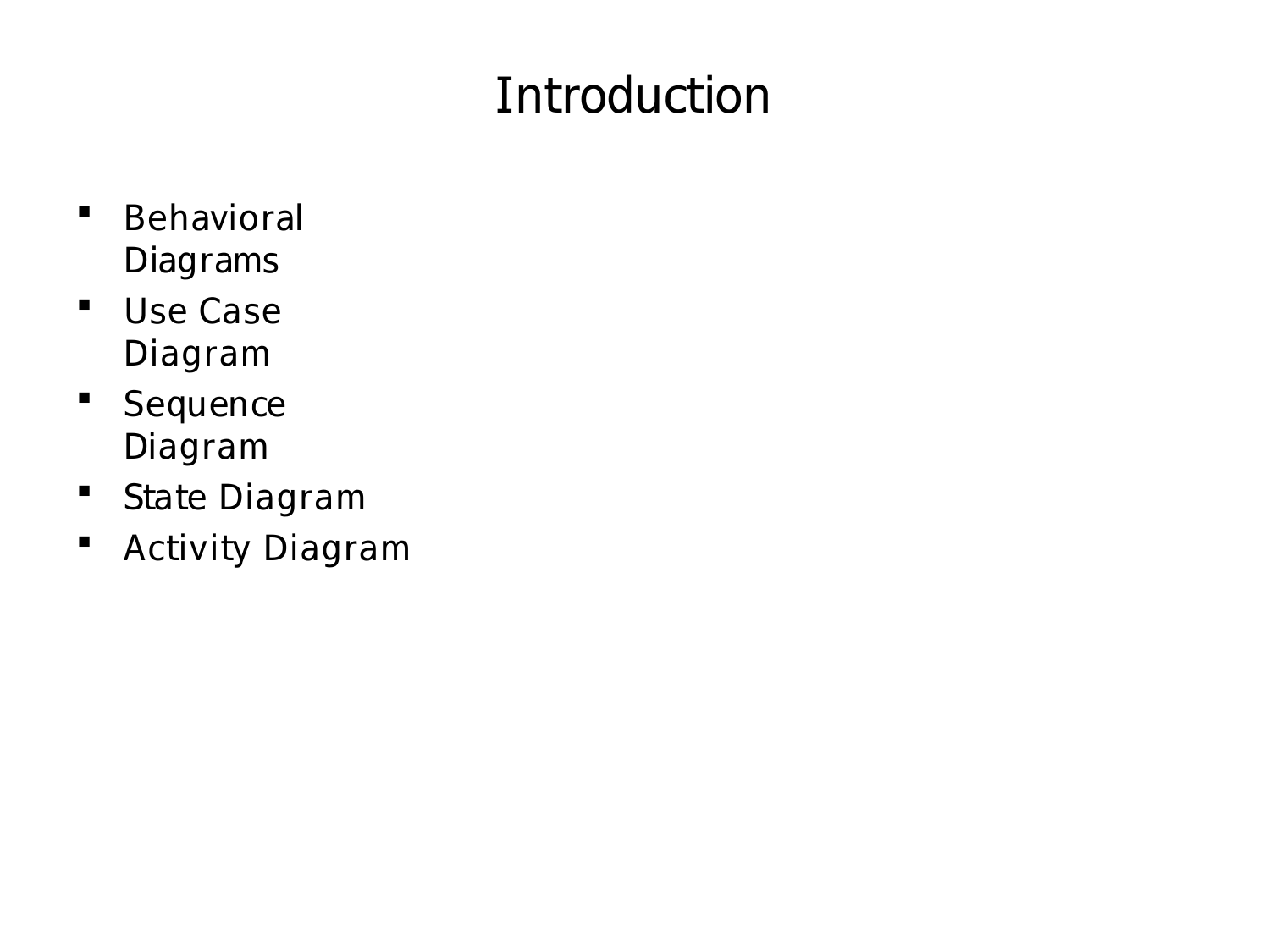

# Introduction
Behavioral Diagrams
Use Case Diagram
Sequence Diagram
State Diagram
Activity Diagram
2